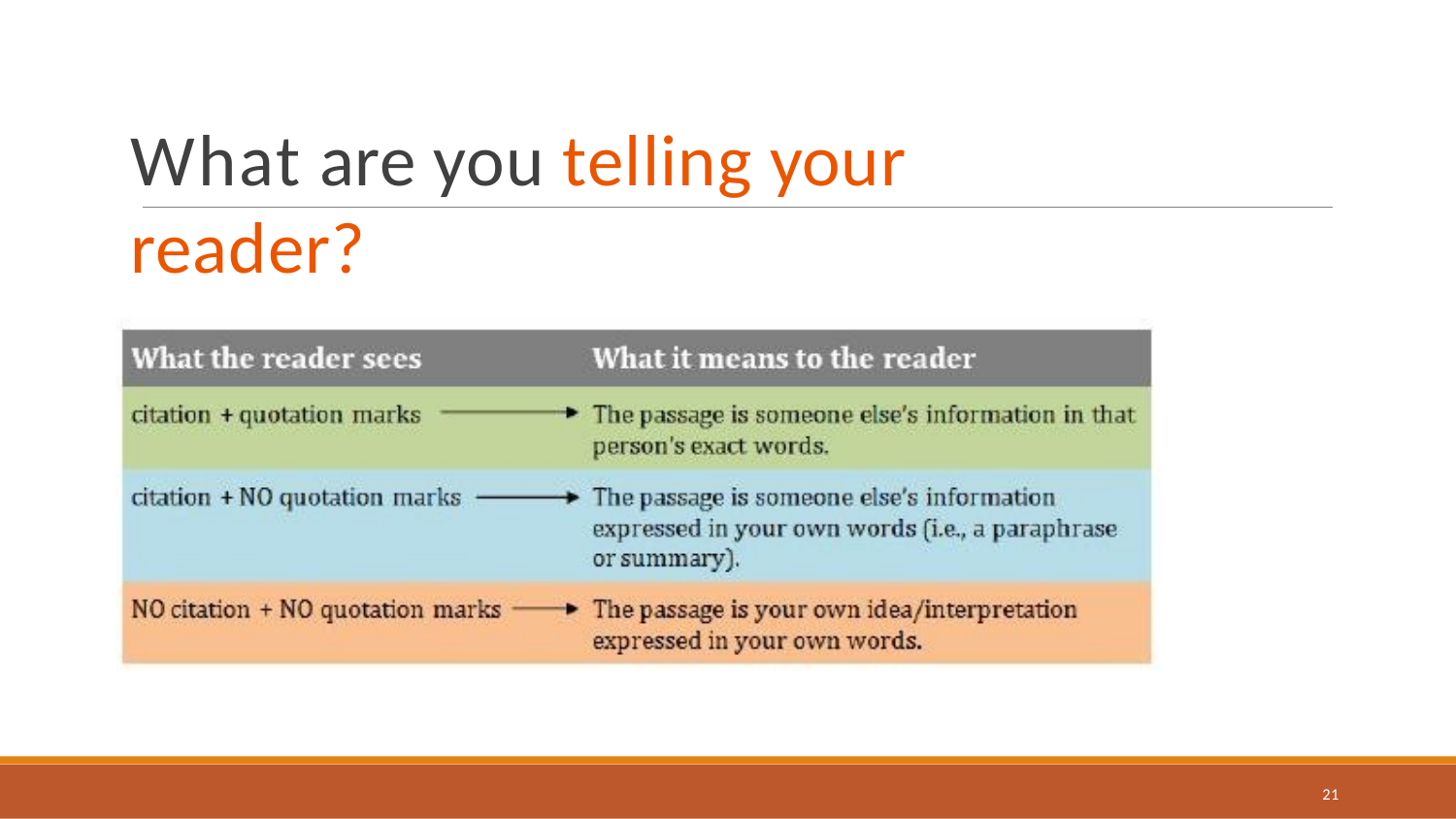

# What are you telling your reader?

21